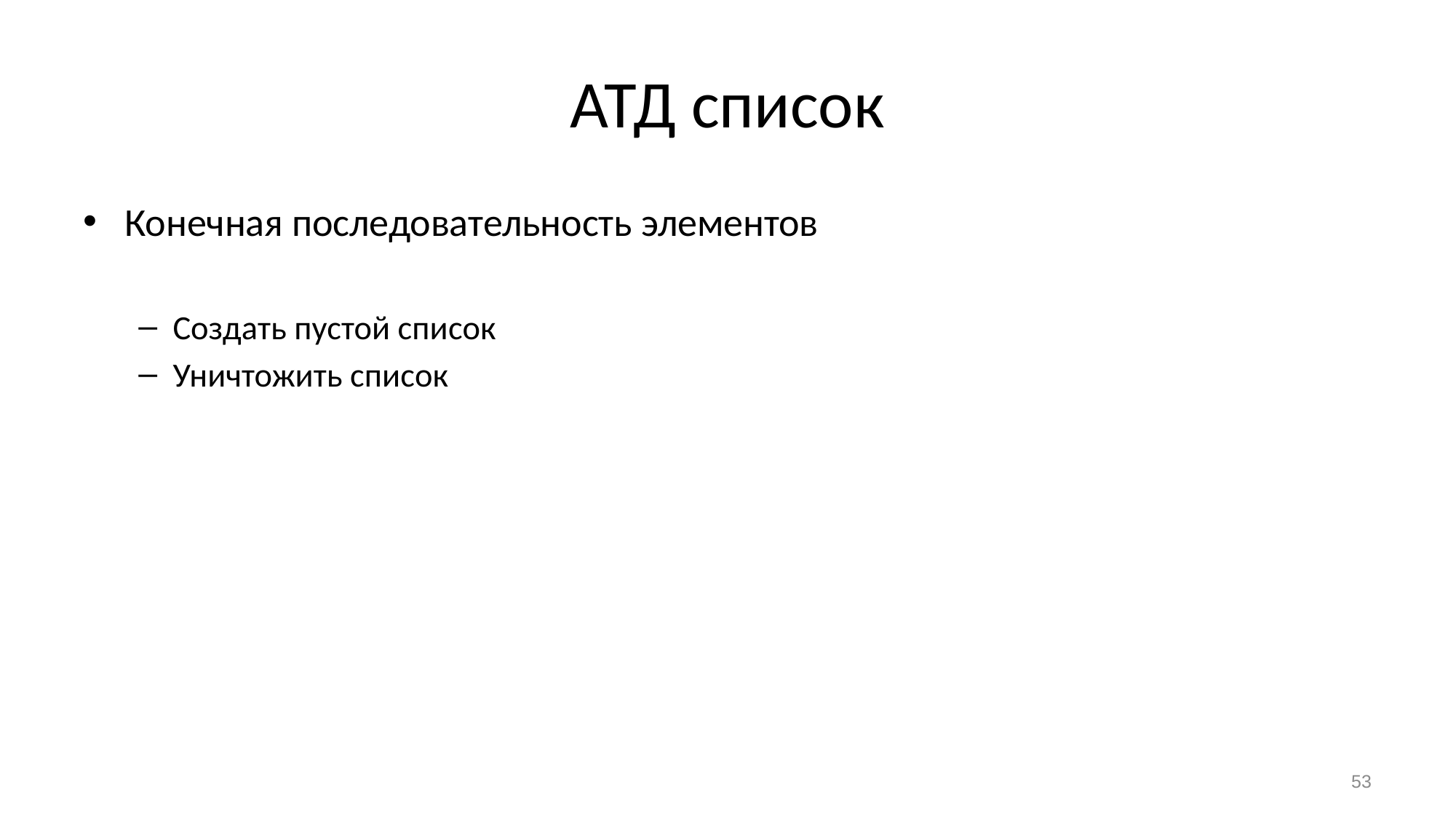

# АТД список
Конечная последовательность элементов

Создать пустой список
Уничтожить список
Получить первый элемент списка
Получить «элемент» списка, следующий за последним элементом
Получить значение элемента списка
Изменить значение элемента списка
Получить элемент, следующий за данным
Добавить элемент после данного элемента
Удалить данный элемент
53